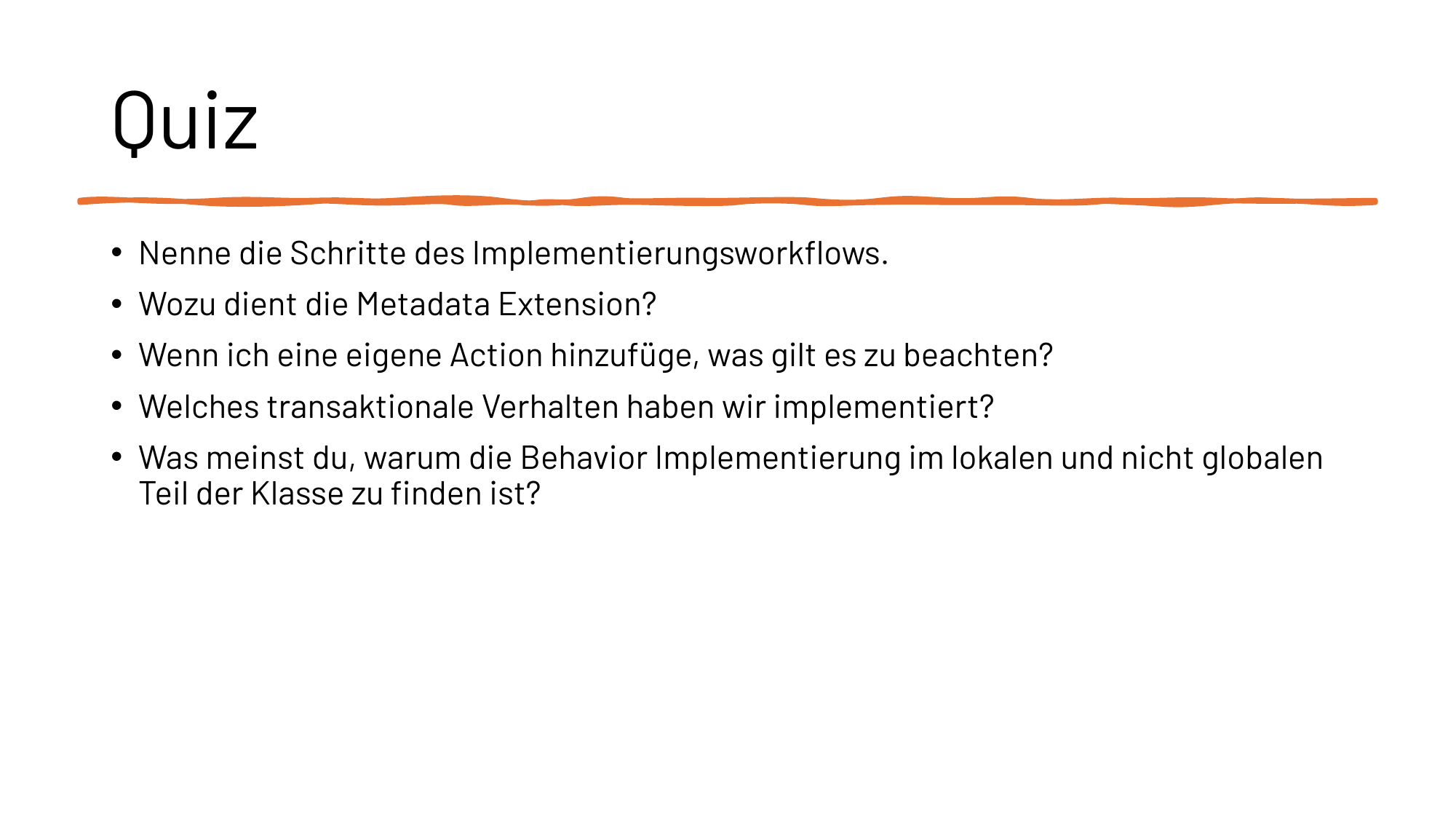

# Quiz

Nenne die Schritte des Implementierungsworkflows.
Wozu dient die Metadata Extension?
Wenn ich eine eigene Action hinzufüge, was gilt es zu beachten?
Welches transaktionale Verhalten haben wir implementiert?
Was meinst du, warum die Behavior Implementierung im lokalen und nicht globalen Teil der Klasse zu finden ist?